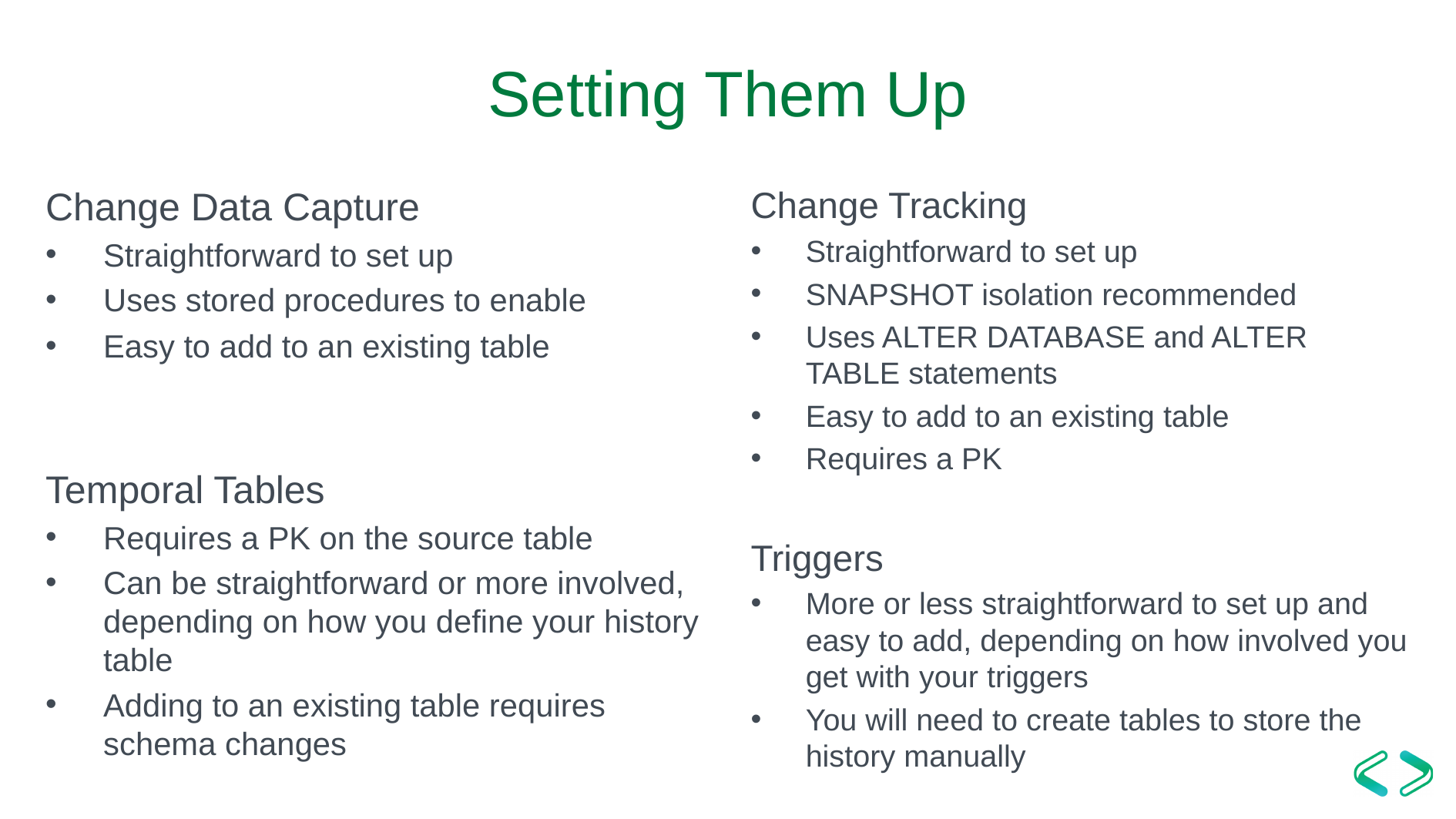

# Setting Them Up
Change Data Capture
Straightforward to set up
Uses stored procedures to enable
Easy to add to an existing table
Temporal Tables
Requires a PK on the source table
Can be straightforward or more involved, depending on how you define your history table
Adding to an existing table requires schema changes
Change Tracking
Straightforward to set up
SNAPSHOT isolation recommended
Uses ALTER DATABASE and ALTER TABLE statements
Easy to add to an existing table
Requires a PK

Triggers
More or less straightforward to set up and easy to add, depending on how involved you get with your triggers
You will need to create tables to store the history manually